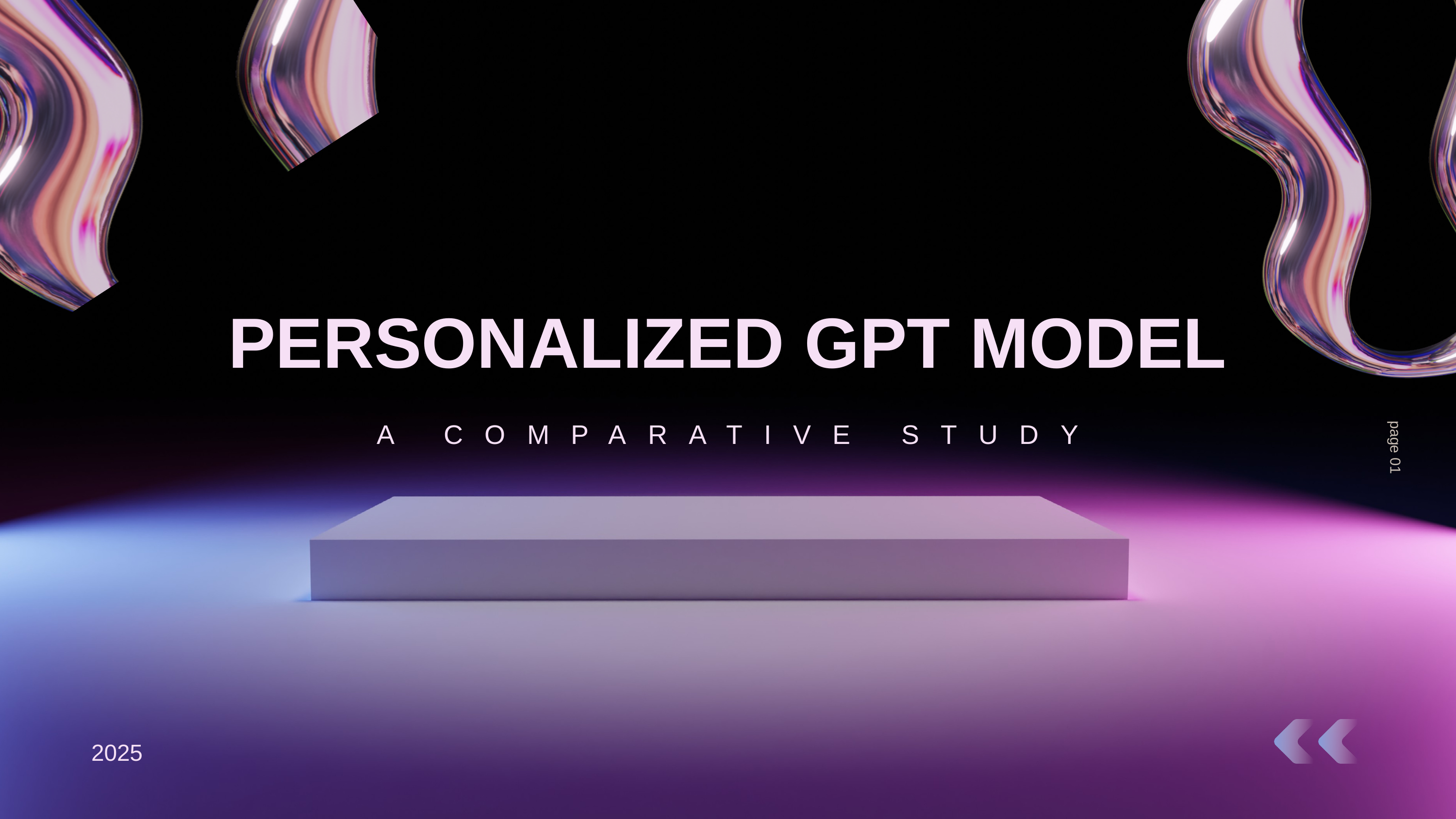

PERSONALIZED GPT MODEL
A COMPARATIVE STUDY
page 01

2025